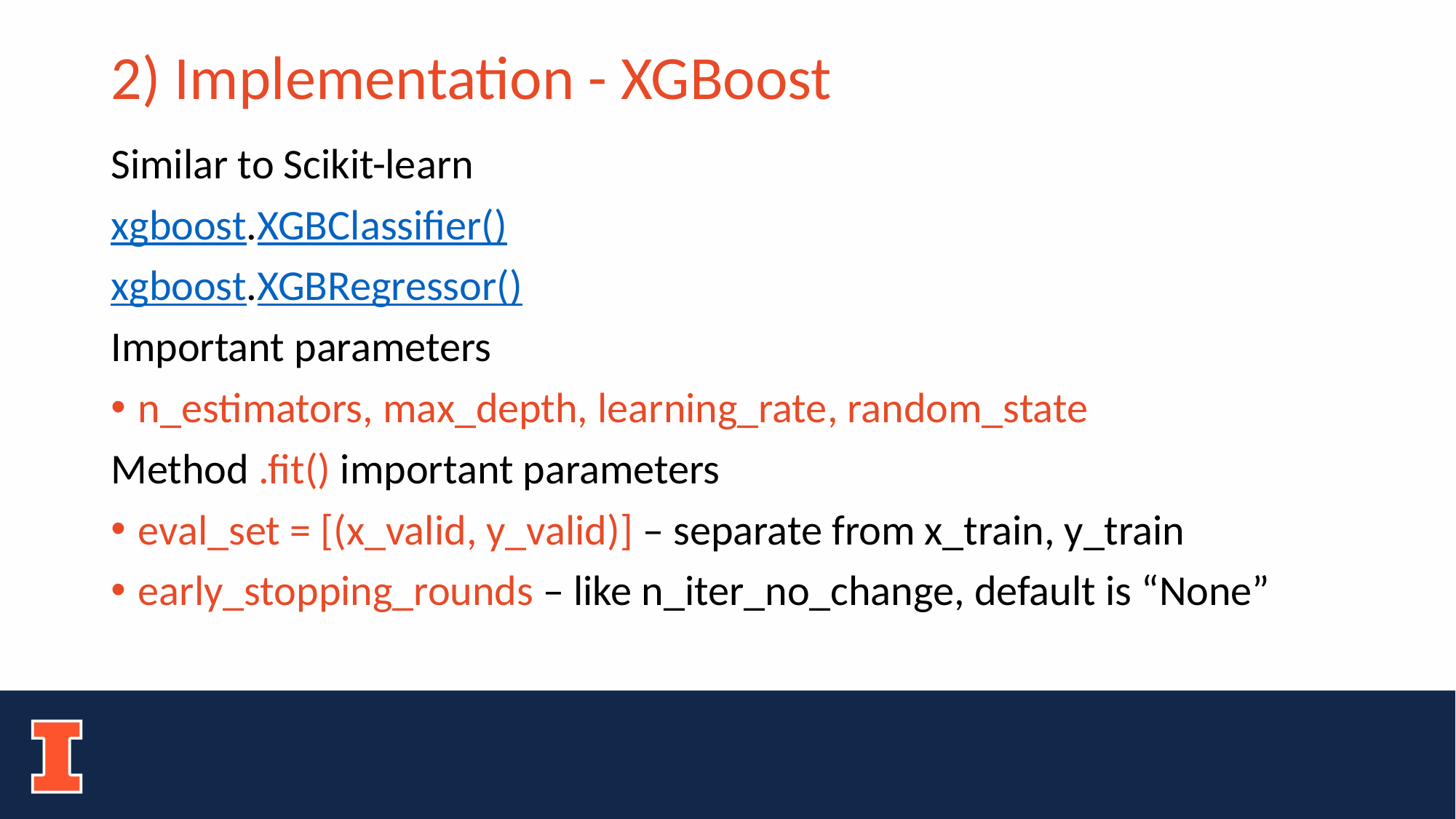

# 2) Implementation - XGBoost
Similar to Scikit-learn
xgboost.XGBClassifier()
xgboost.XGBRegressor()
Important parameters
n_estimators, max_depth, learning_rate, random_state
Method .fit() important parameters
eval_set = [(x_valid, y_valid)] – separate from x_train, y_train
early_stopping_rounds – like n_iter_no_change, default is “None”